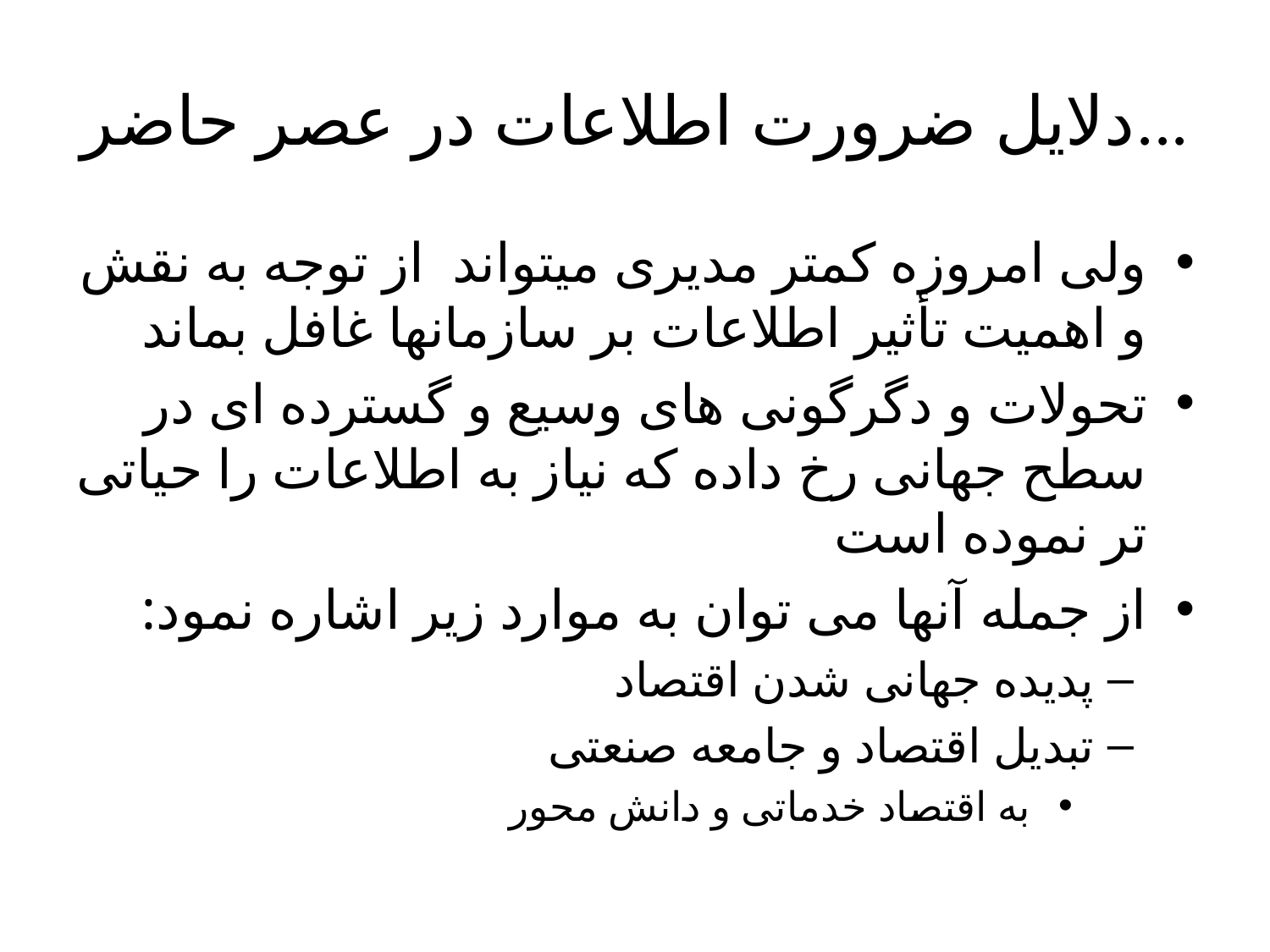

# دلایل ضرورت اطلاعات در عصر حاضر...
ولی امروزه کمتر مدیری میتواند  از توجه به نقش و اهمیت تأثیر اطلاعات بر سازمانها غافل بماند
تحولات و دگرگونی های وسیع و گسترده ای در سطح جهانی رخ داده که نیاز به اطلاعات را حیاتی تر نموده است
از جمله آنها می توان به موارد زیر اشاره نمود:
پدیده جهانی شدن اقتصاد
تبدیل اقتصاد و جامعه صنعتی
 به اقتصاد خدماتی و دانش محور